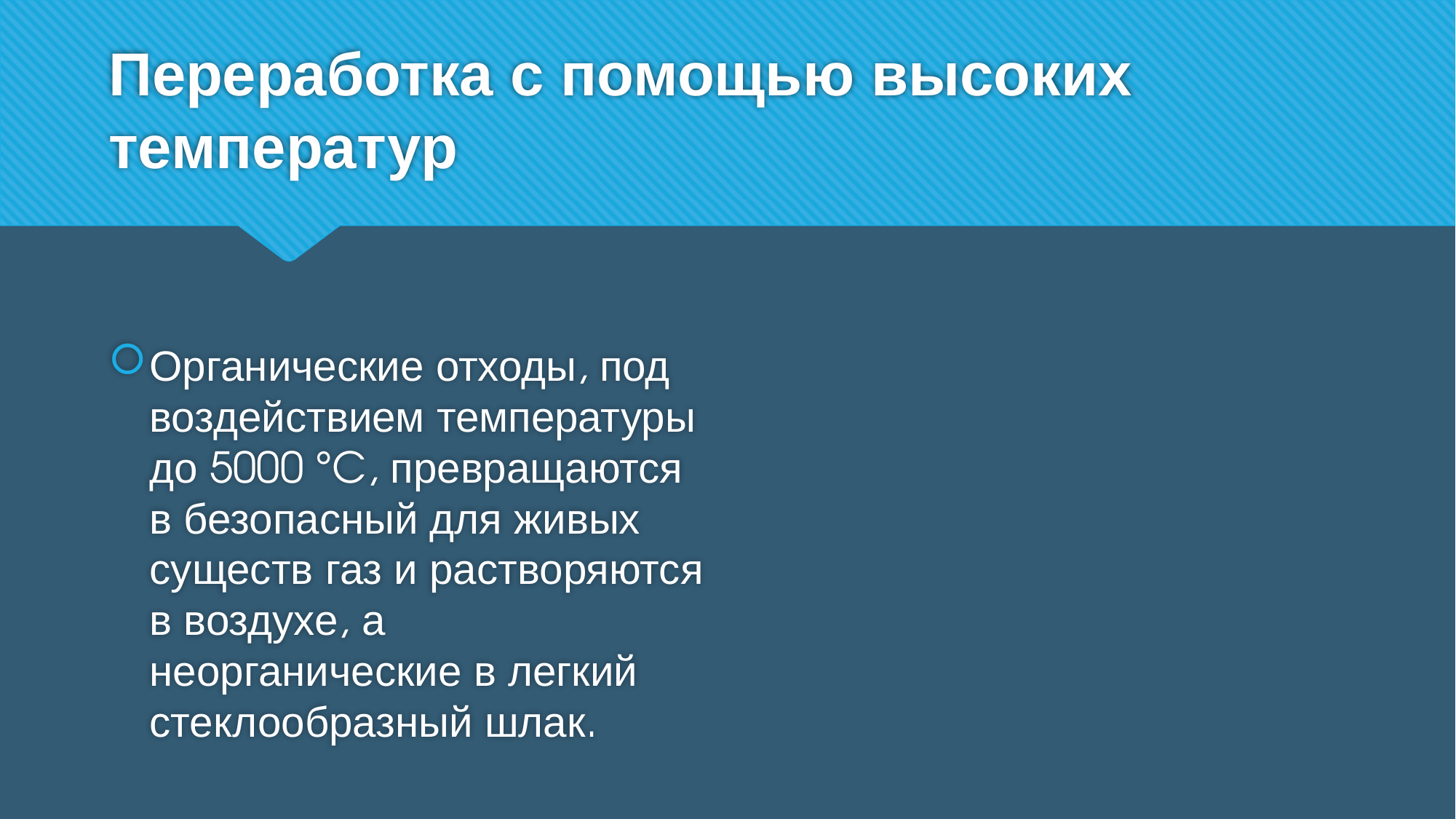

# Переработка с помощью высоких температур
Органические отходы, под воздействием температуры до 5000 °C, превращаются в безопасный для живых существ газ и растворяются в воздухе, а неорганические в легкий стеклообразный шлак.